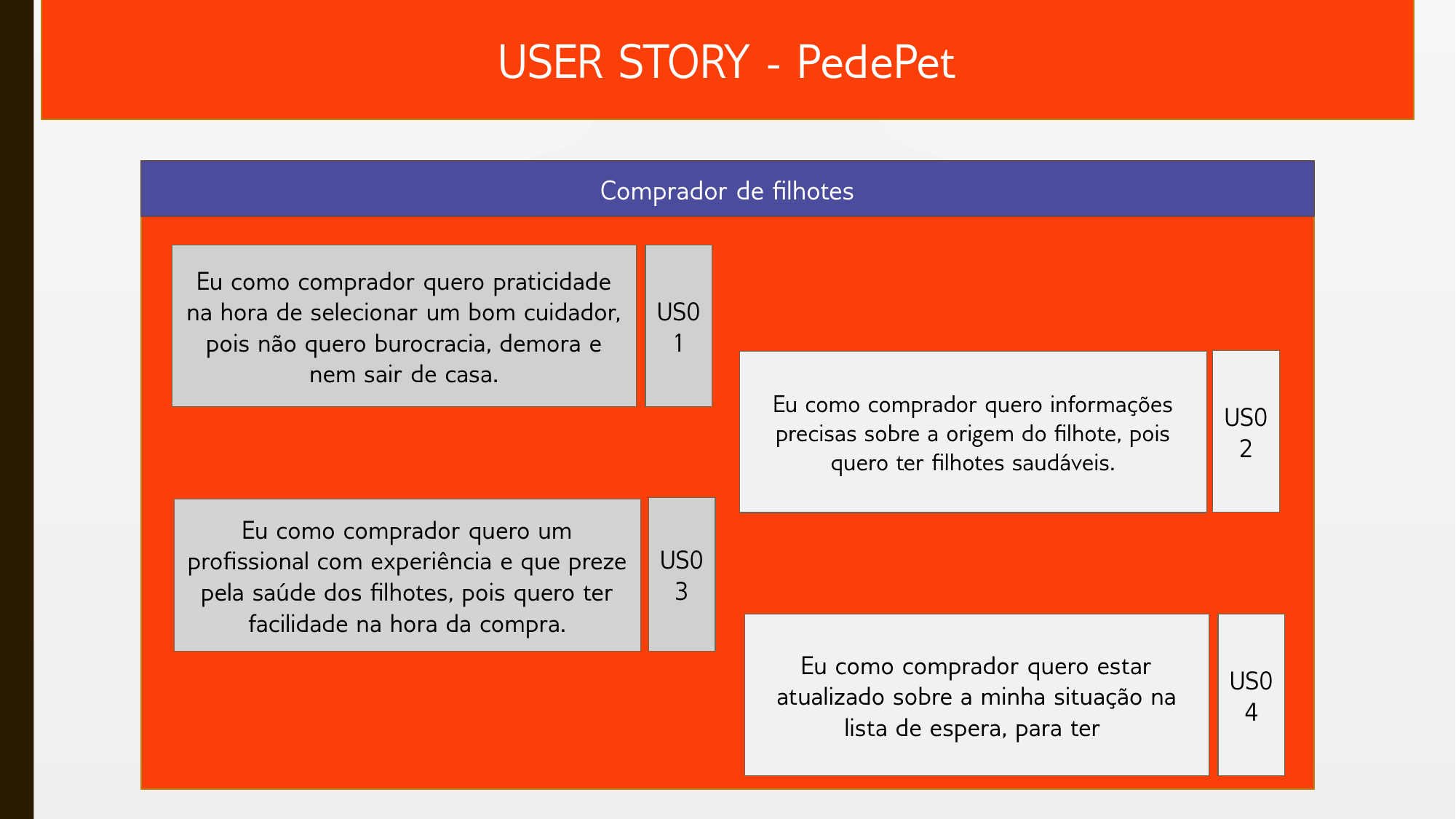

USER STORY - PedePet

Comprador de filhotes
Eu como comprador quero praticidade na hora de selecionar um bom cuidador, pois não quero burocracia, demora e nem sair de casa.
US01
US02
Eu como comprador quero informações precisas sobre a origem do filhote, pois quero ter filhotes saudáveis.
US03
Eu como comprador quero um profissional com experiência e que preze pela saúde dos filhotes, pois quero ter facilidade na hora da compra.
Eu como comprador quero estar atualizado sobre a minha situação na lista de espera, para ter
US04